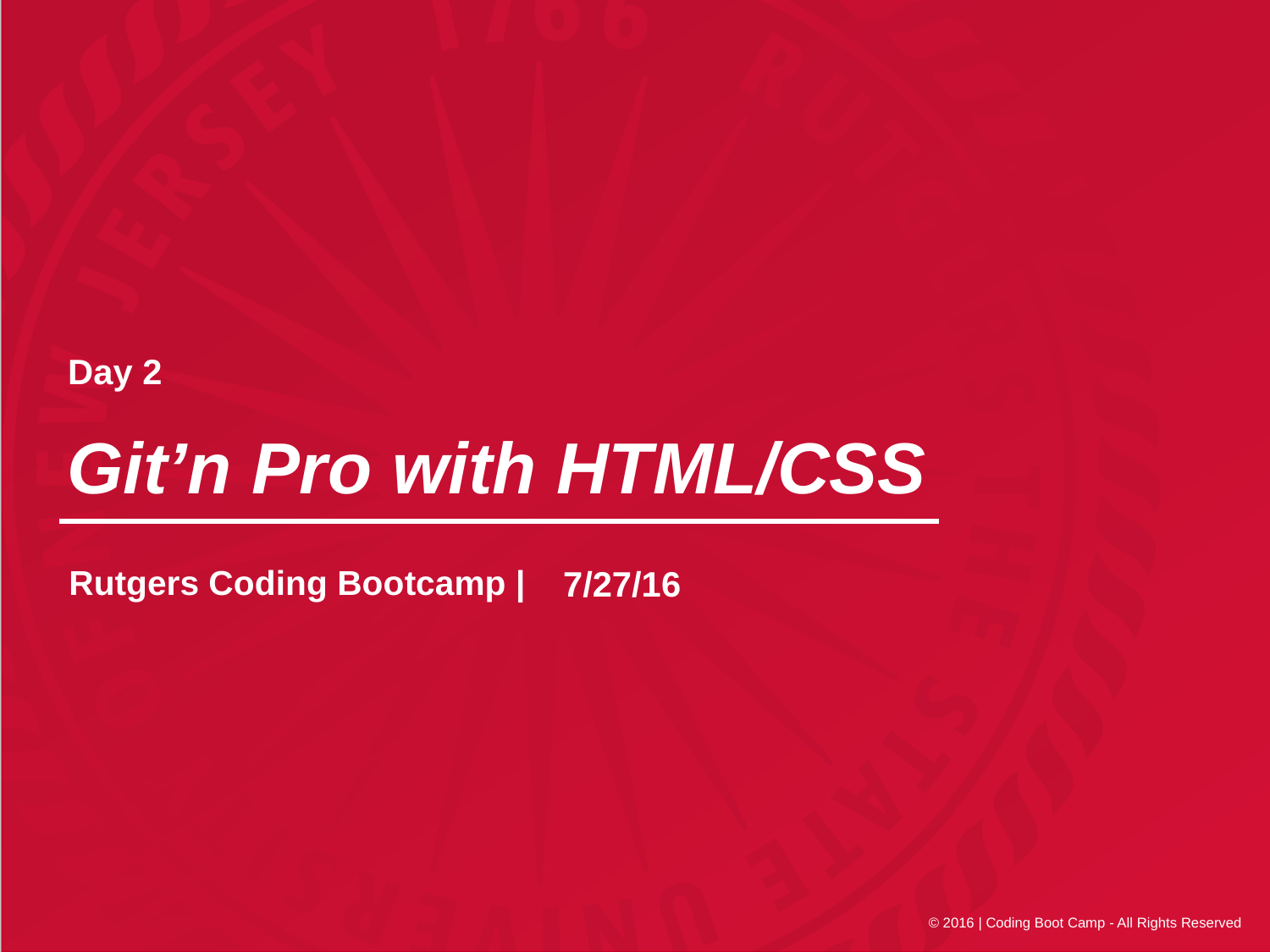

Day 2
# Git’n Pro with HTML/CSS
7/27/16